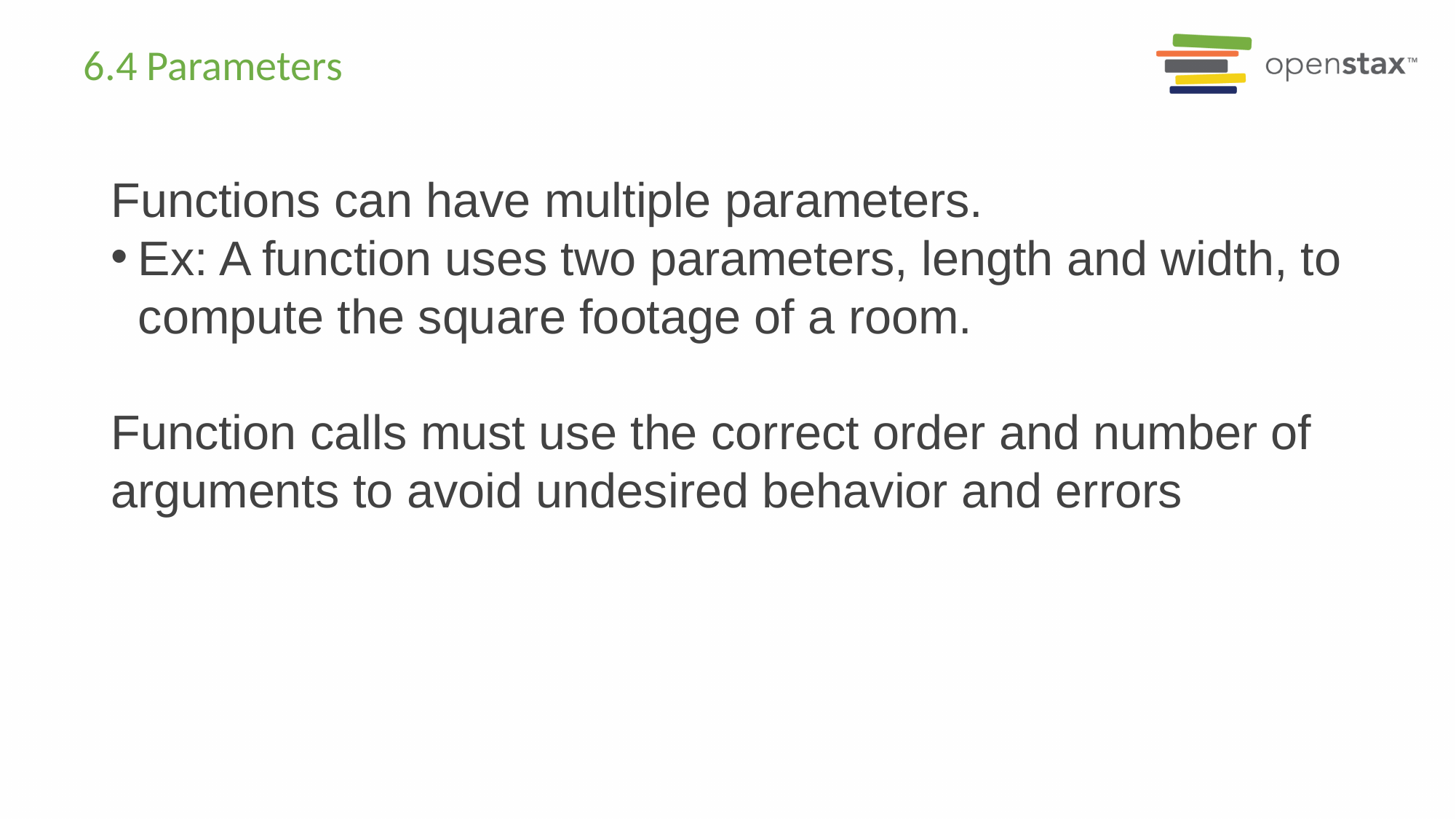

# 6.4 Parameters
Functions can have multiple parameters.
Ex: A function uses two parameters, length and width, to compute the square footage of a room.

Function calls must use the correct order and number of arguments to avoid undesired behavior and errors